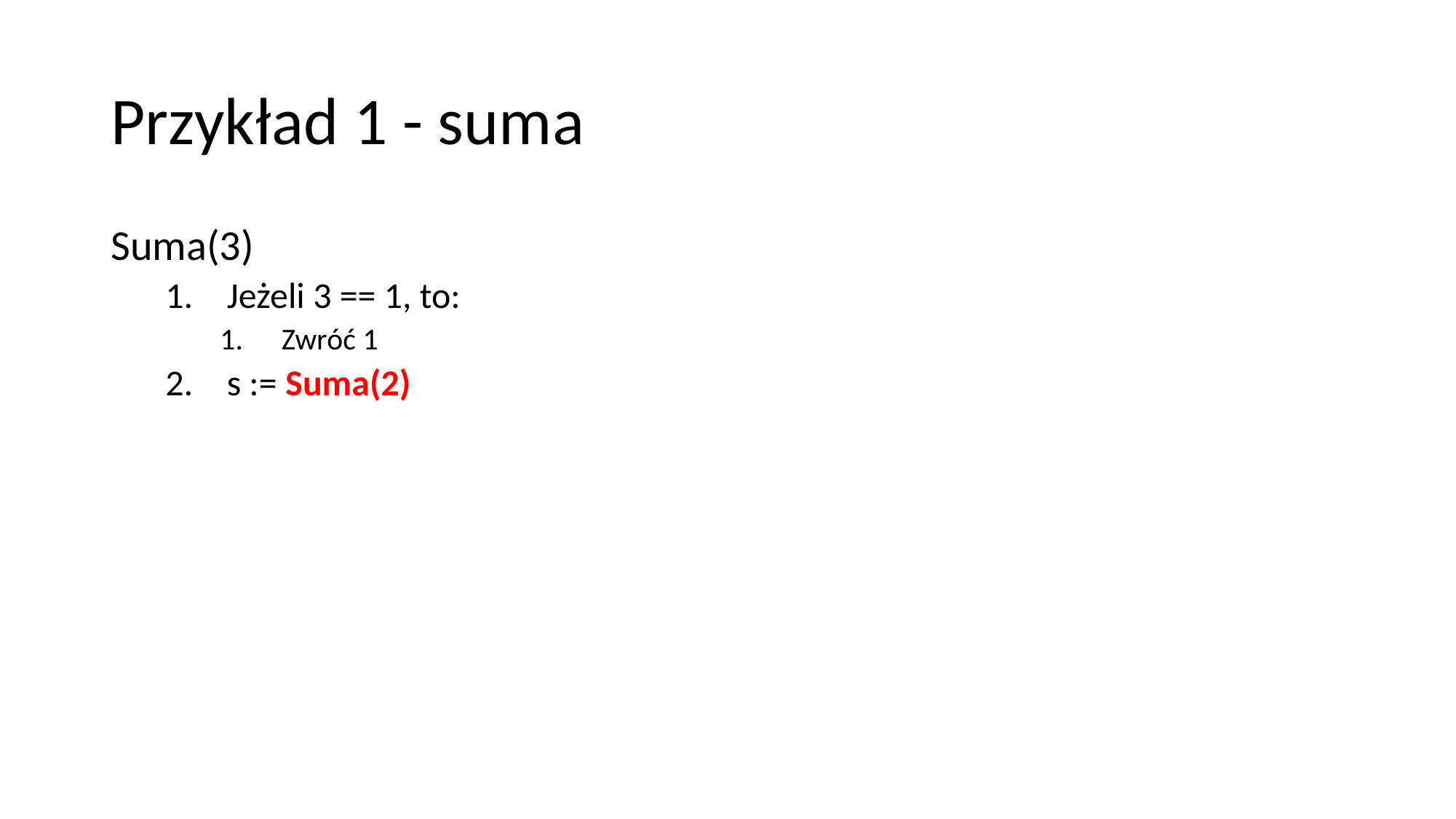

# Przykład 1 - suma
Suma(3)
Jeżeli 3 == 1, to:
Zwróć 1
s := Suma(2)